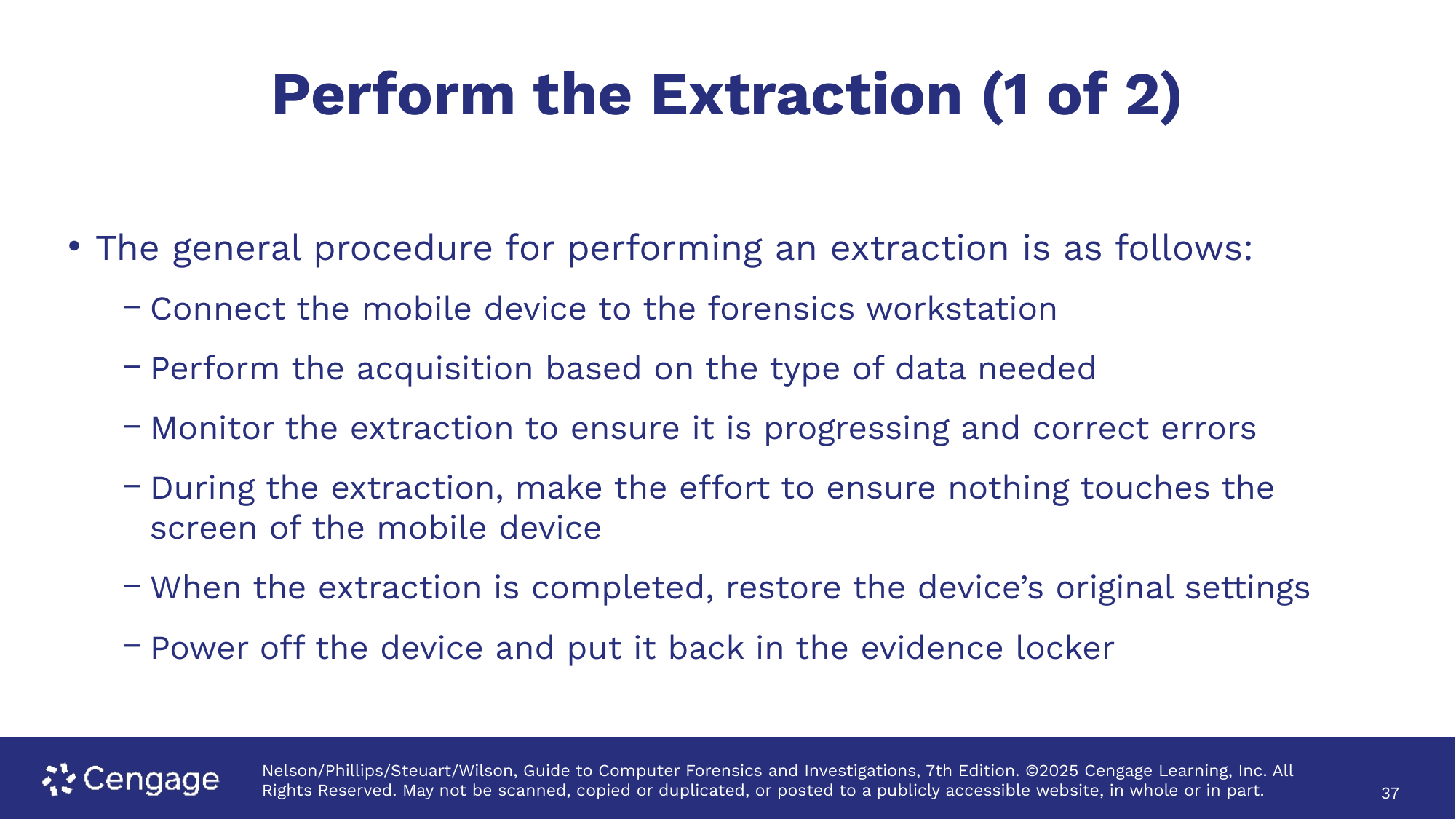

# Perform the Extraction (1 of 2)
The general procedure for performing an extraction is as follows:
Connect the mobile device to the forensics workstation
Perform the acquisition based on the type of data needed
Monitor the extraction to ensure it is progressing and correct errors
During the extraction, make the effort to ensure nothing touches the screen of the mobile device
When the extraction is completed, restore the device’s original settings
Power off the device and put it back in the evidence locker